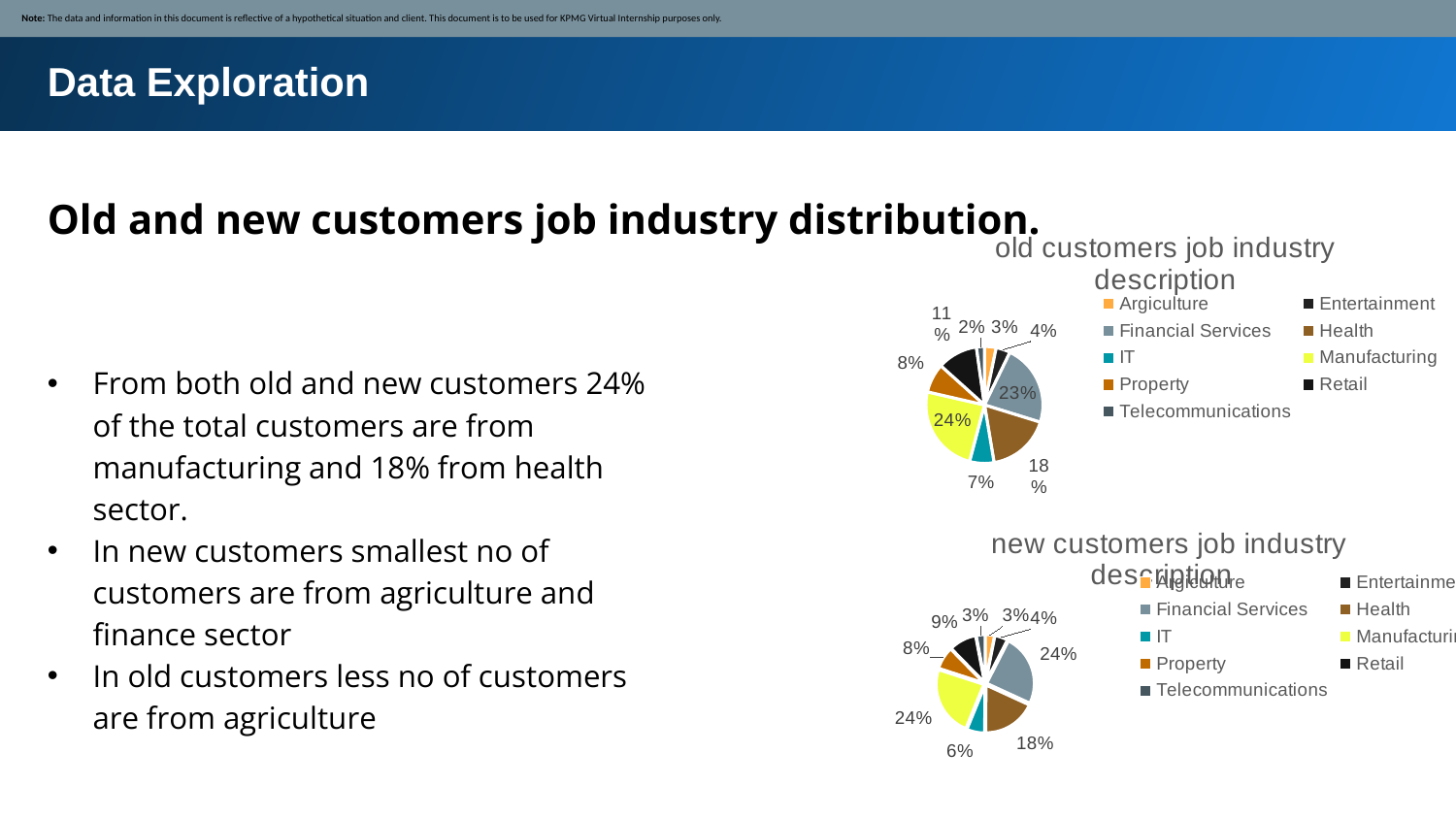

Note: The data and information in this document is reflective of a hypothetical situation and client. This document is to be used for KPMG Virtual Internship purposes only.
Data Exploration
Old and new customers job industry distribution.

### Chart: old customers job industry description

| Category |  |
|---|---|
| Argiculture | 215026.0 |
| Entertainment | 262716.0 |
| Financial Services | 1500839.0 |
| Health | 1166468.0 |
| IT | 447591.0 |
| Manufacturing | 1625508.0 |
| Property | 536172.0 |
| Retail | 740459.0 |
| Telecommunications | 146009.0 |
From both old and new customers 24% of the total customers are from manufacturing and 18% from health sector.
In new customers smallest no of customers are from agriculture and finance sector
In old customers less no of customers are from agriculture

### Chart:  new customers job industry description

| Category |  |
|---|---|
| Argiculture | 26.0 |
| Entertainment | 37.0 |
| Financial Services | 203.0 |
| Health | 152.0 |
| IT | 51.0 |
| Manufacturing | 199.0 |
| Property | 64.0 |
| Retail | 78.0 |
| Telecommunications | 25.0 |